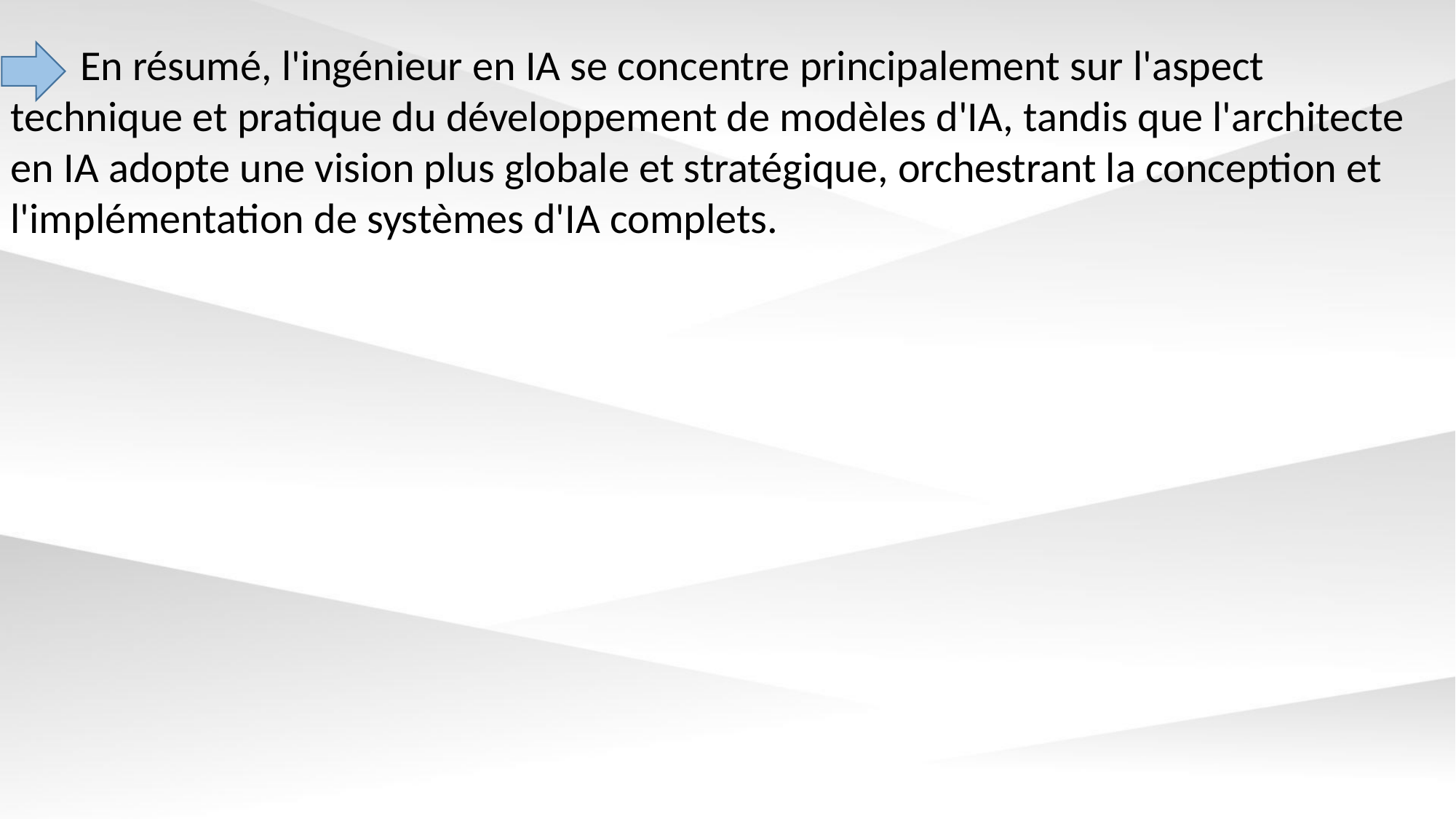

En résumé, l'ingénieur en IA se concentre principalement sur l'aspect technique et pratique du développement de modèles d'IA, tandis que l'architecte en IA adopte une vision plus globale et stratégique, orchestrant la conception et l'implémentation de systèmes d'IA complets.